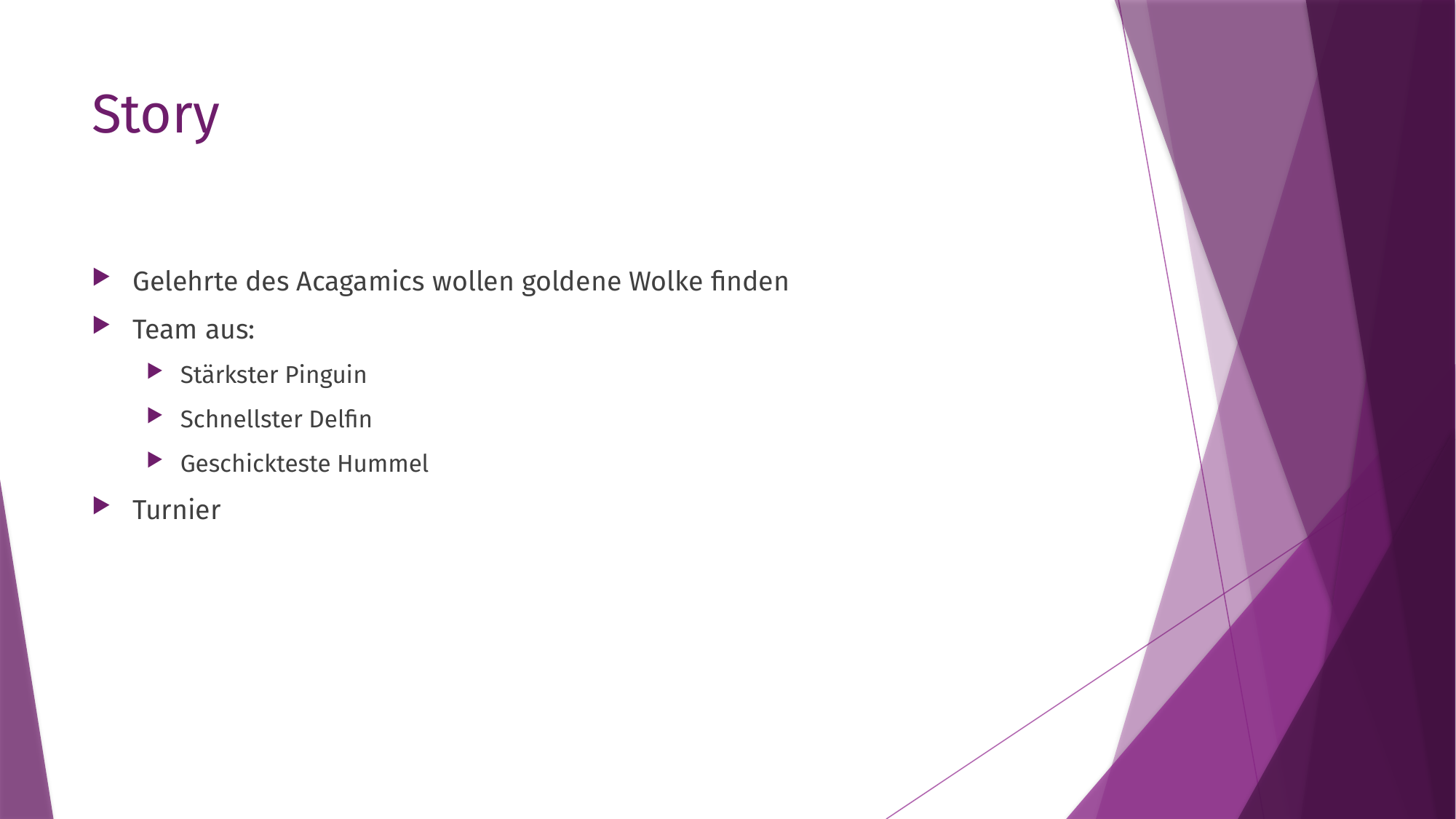

# Story
Gelehrte des Acagamics wollen goldene Wolke finden
Team aus:
Stärkster Pinguin
Schnellster Delfin
Geschickteste Hummel
Turnier